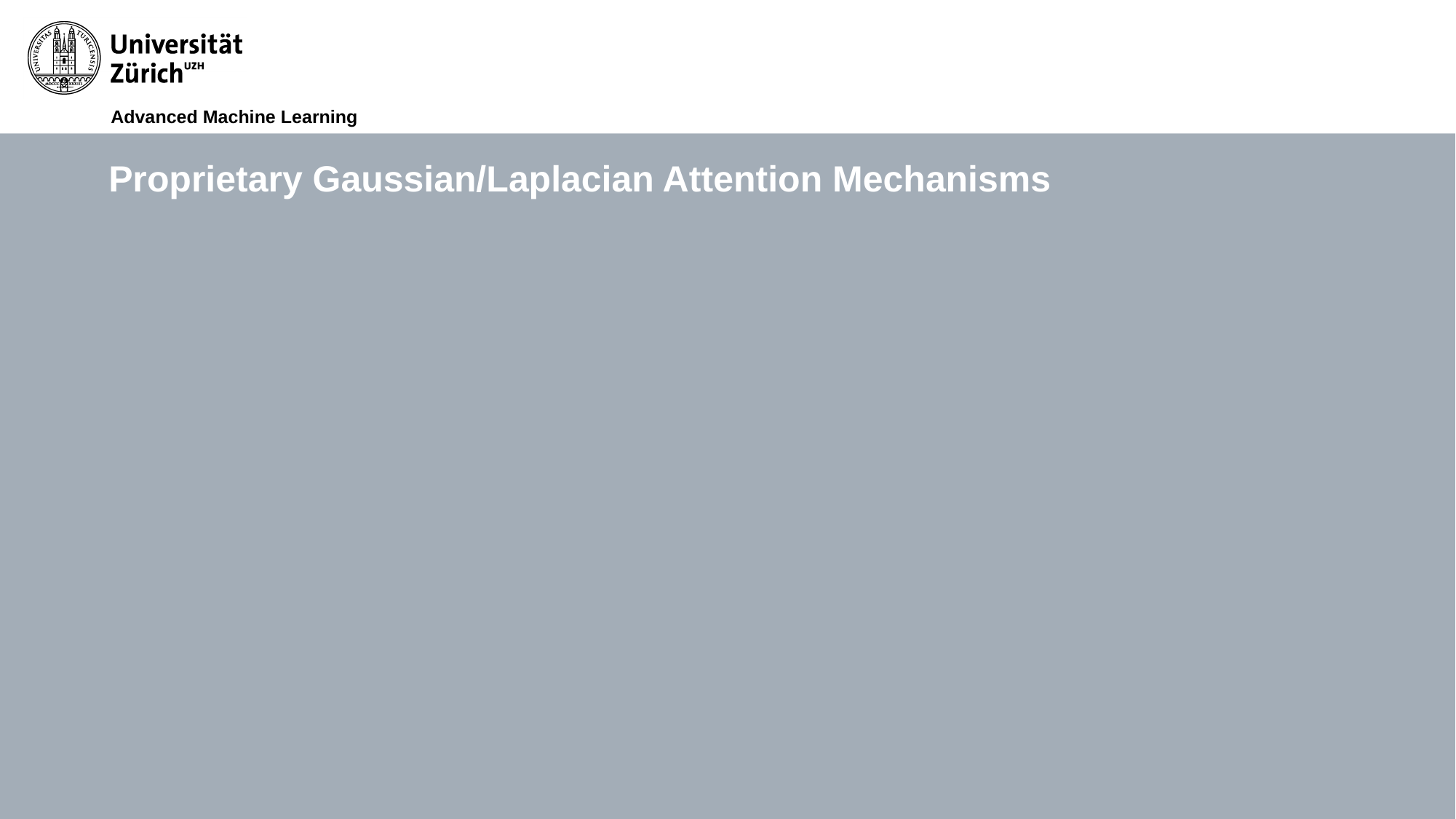

Advanced Machine Learning
# Proprietary Gaussian/Laplacian Attention Mechanisms